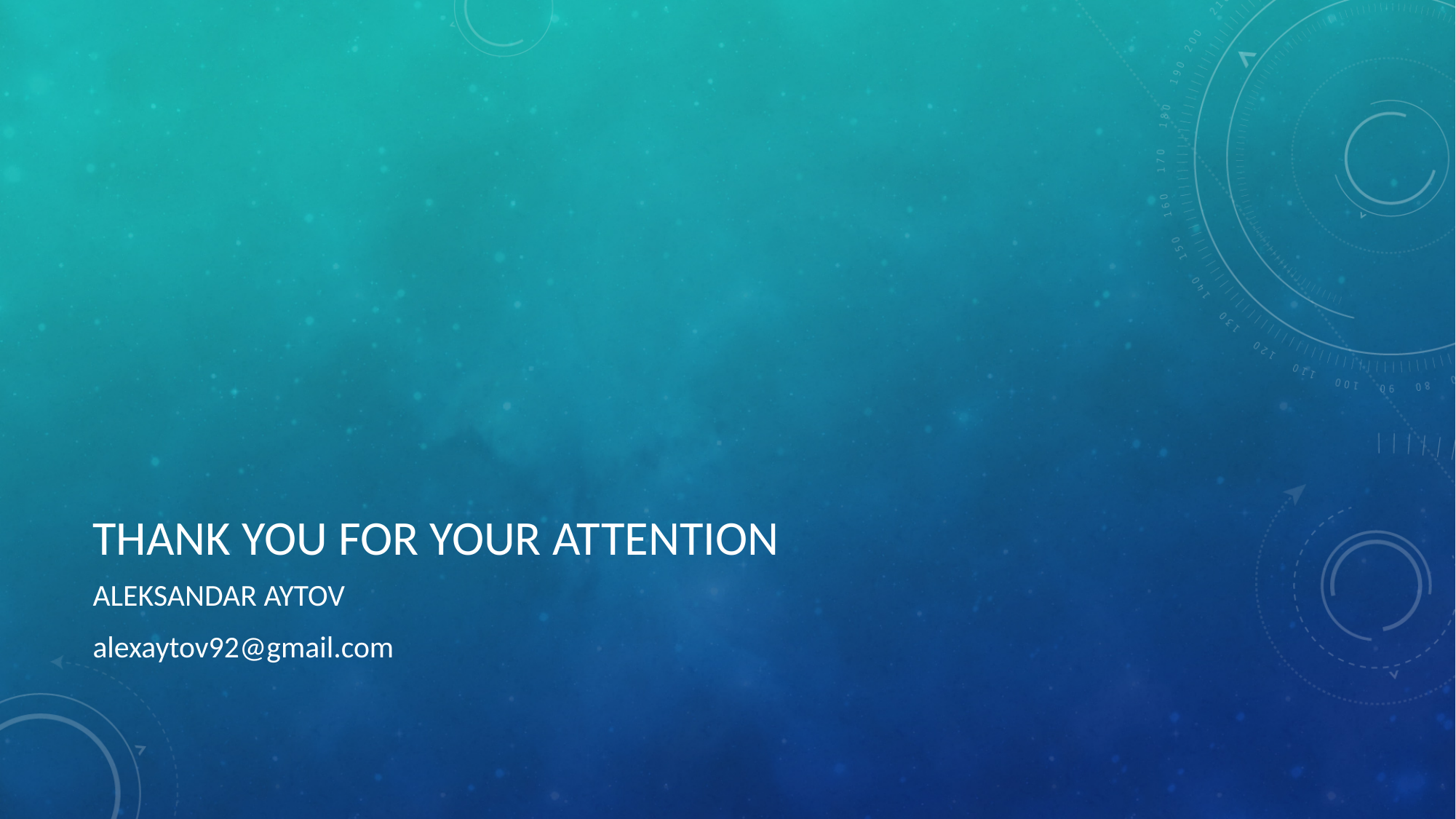

# THANK YOU FOR YOUR ATTENTION
ALEKSANDAR AYTOV
alexaytov92@gmail.com